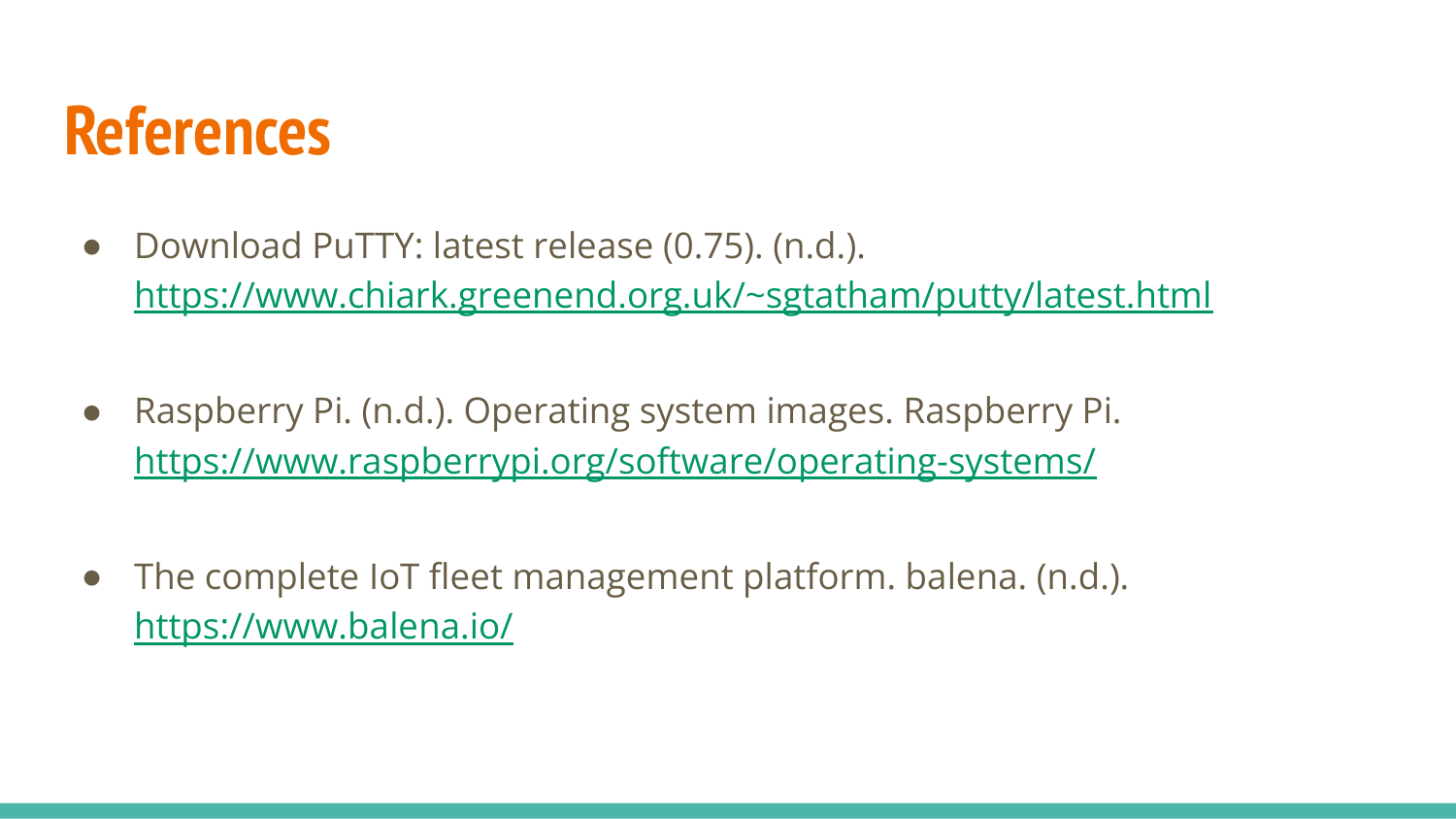

# References
Download PuTTY: latest release (0.75). (n.d.).  https://www.chiark.greenend.org.uk/~sgtatham/putty/latest.html

Raspberry Pi. (n.d.). Operating system images. Raspberry Pi. https://www.raspberrypi.org/software/operating-systems/

The complete IoT fleet management platform. balena. (n.d.). https://www.balena.io/